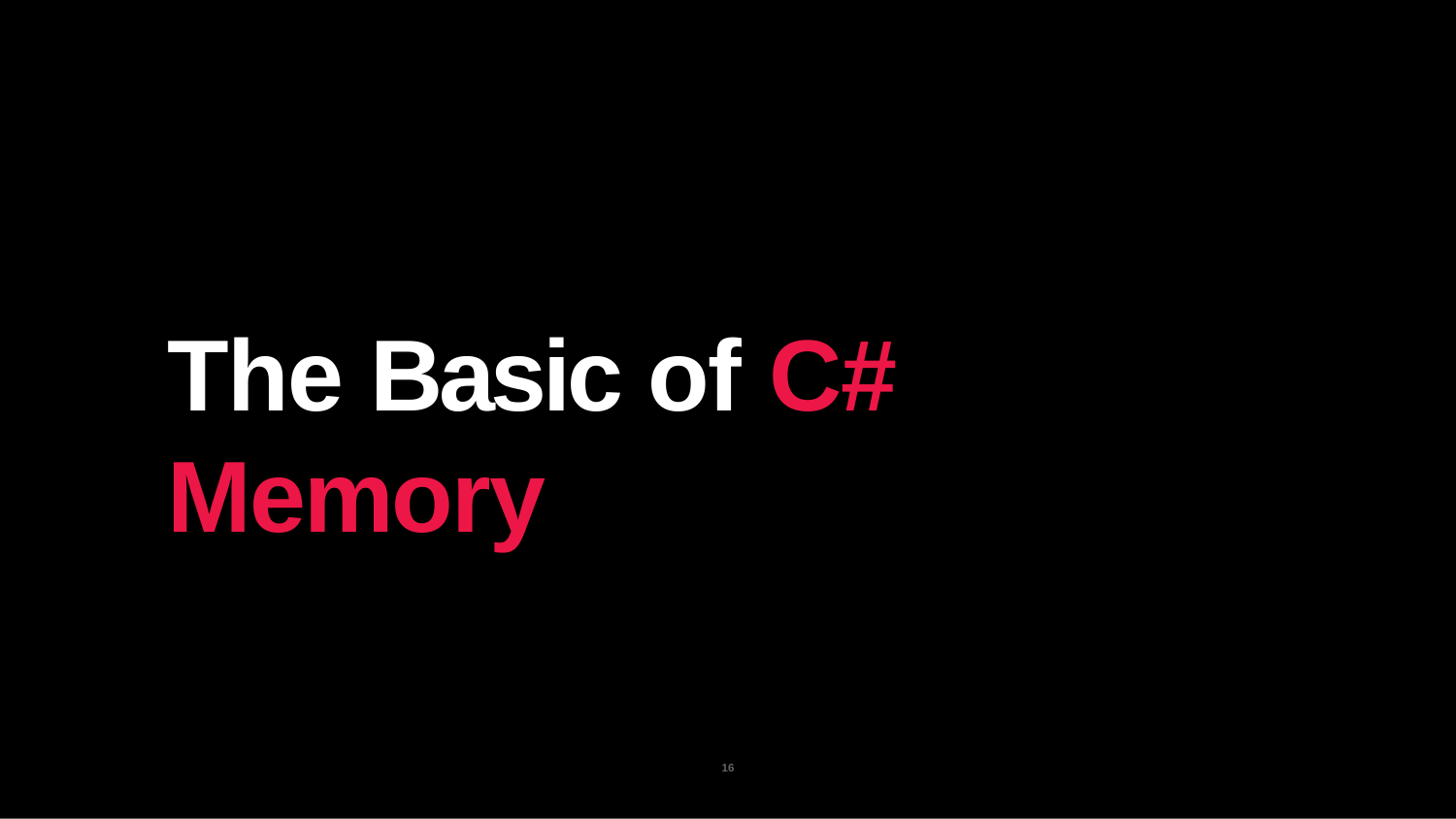

# The Basic of C# Memory
16